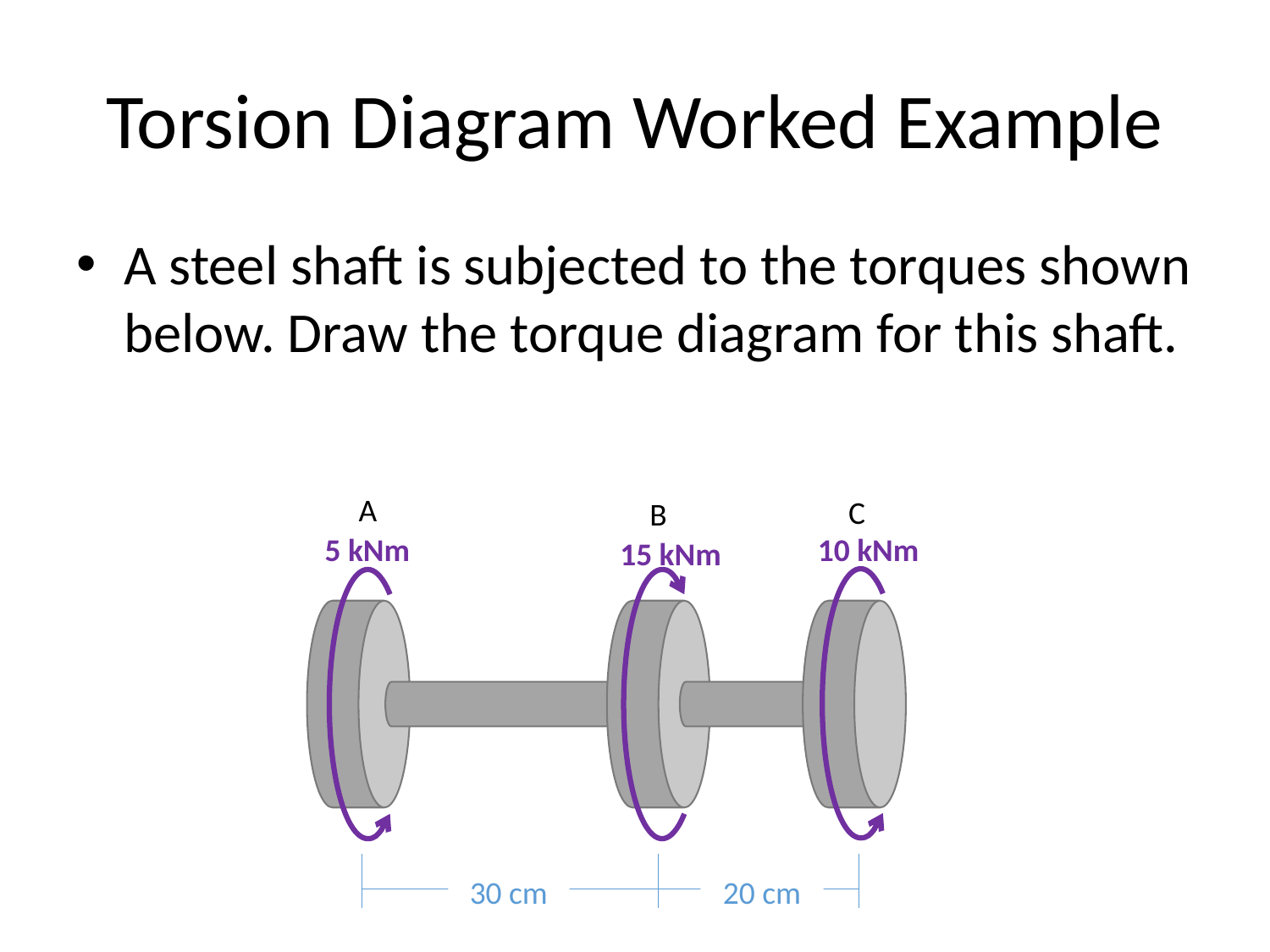

# Torsion Diagram Worked Example
A steel shaft is subjected to the torques shown below. Draw the torque diagram for this shaft.
A
C
B
10 kNm
5 kNm
15 kNm

30 cm
20 cm